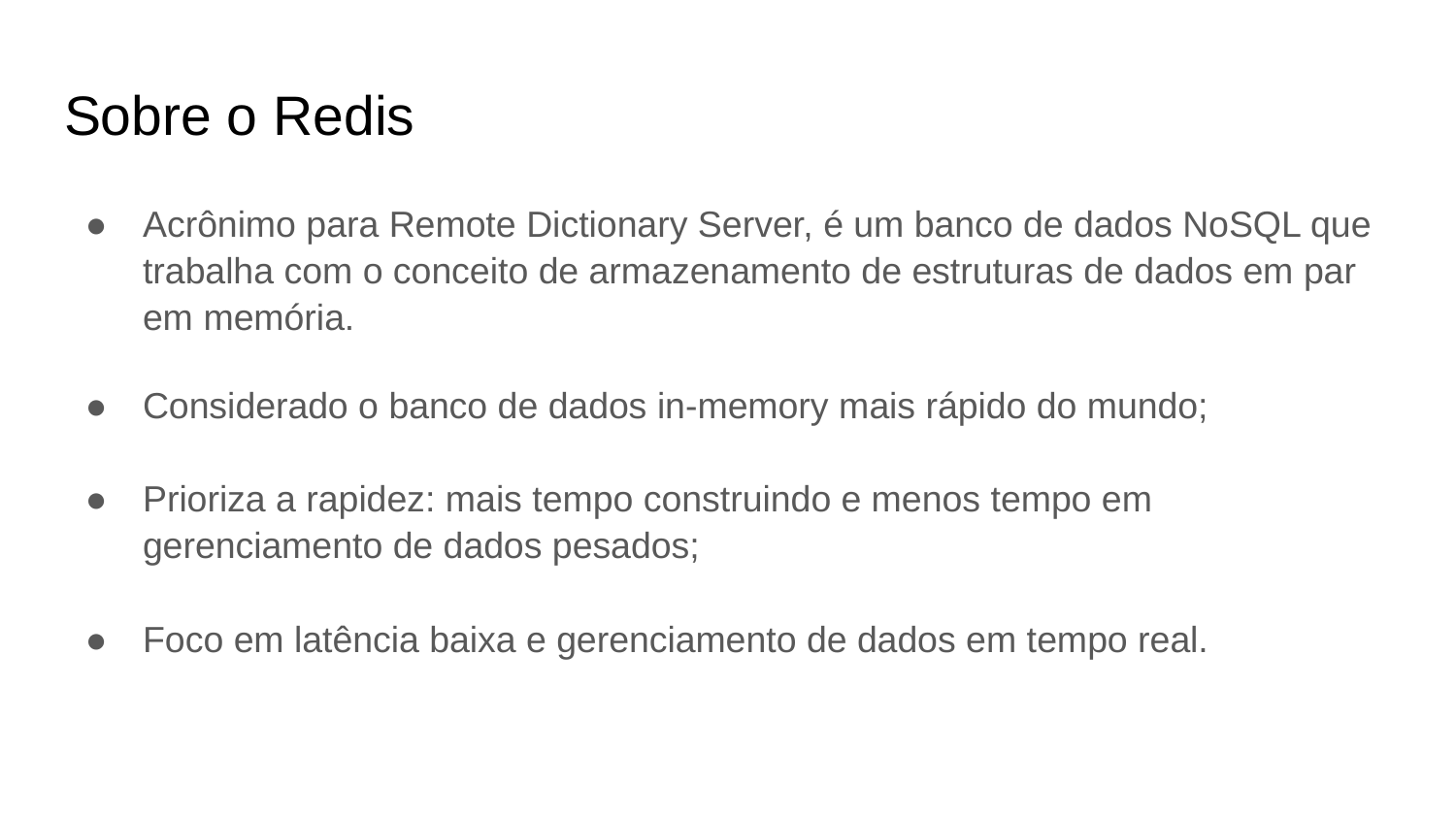

# Sobre o Redis
Acrônimo para​ Re​mote ​Di​ctionary ​S​erver, é um banco de dados NoSQL que trabalha com o conceito de armazenamento de estruturas de dados em par em memória.
Considerado o banco de dados in-memory mais rápido do mundo;
Prioriza a rapidez: mais tempo construindo e menos tempo em gerenciamento de dados pesados;
Foco em latência baixa e gerenciamento de dados em tempo real.